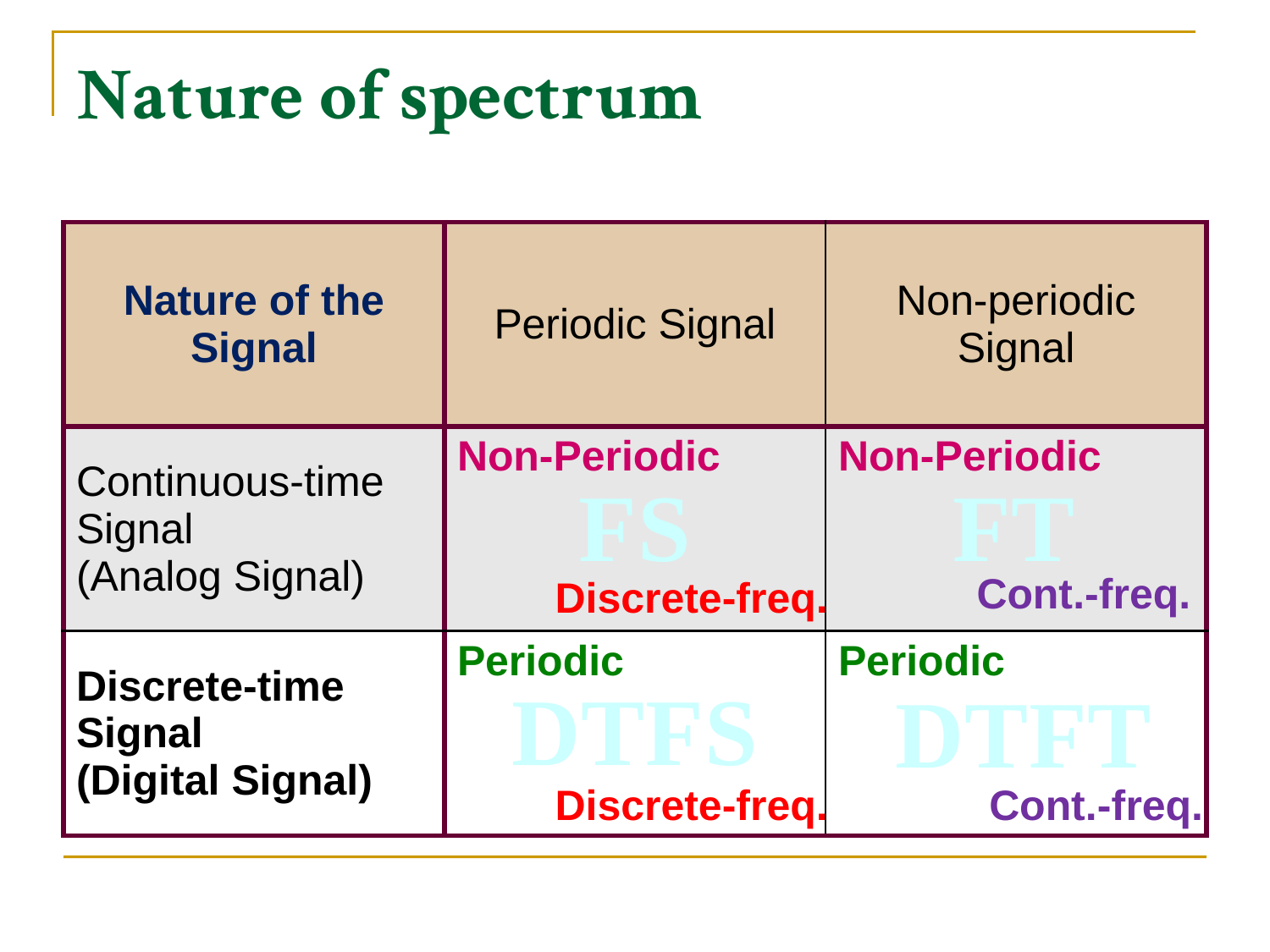

# Nature of spectrum
| Nature of the Signal | Periodic Signal | Non-periodic Signal |
| --- | --- | --- |
| Continuous-time Signal (Analog Signal) | Non-Periodic | Non-Periodic |
| Discrete-time Signal (Digital Signal) | Periodic | Periodic |
FS
FT
Cont.-freq.
Discrete-freq.
DTFS
DTFT
Discrete-freq.
Cont.-freq.